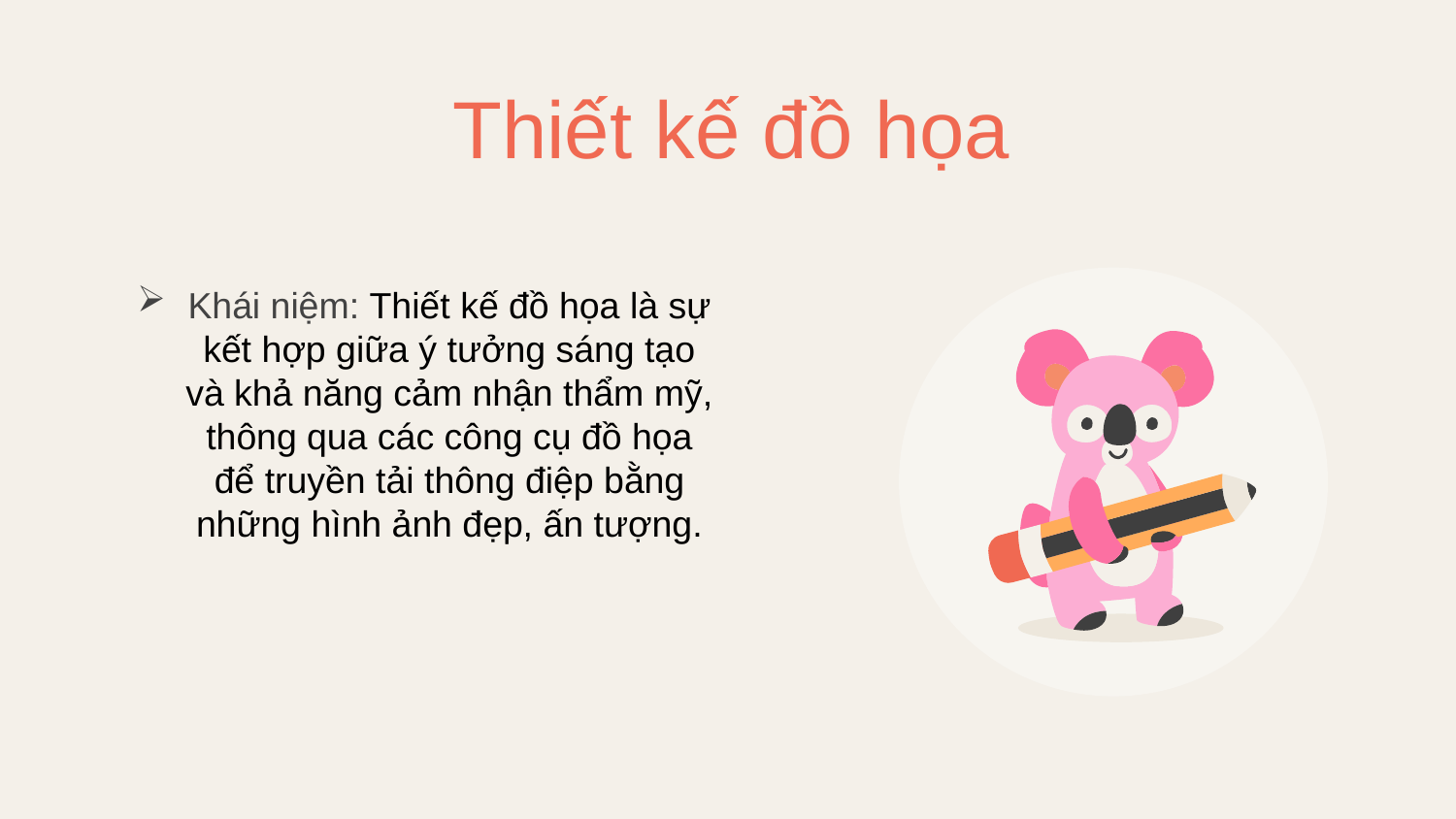

# Thiết kế đồ họa
Khái niệm: Thiết kế đồ họa là sự kết hợp giữa ý tưởng sáng tạo và khả năng cảm nhận thẩm mỹ, thông qua các công cụ đồ họa để truyền tải thông điệp bằng những hình ảnh đẹp, ấn tượng.